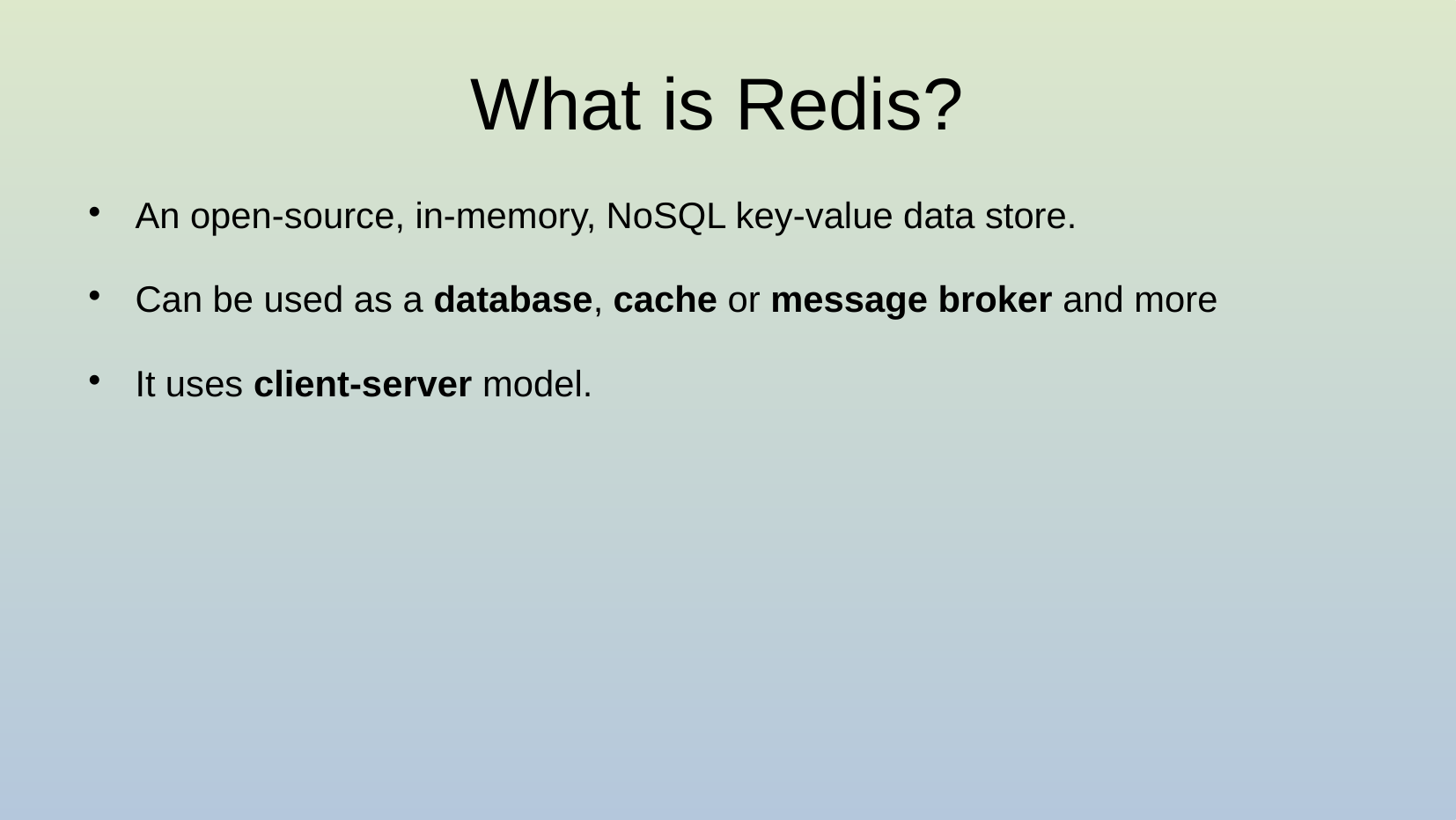

# What is Redis?
An open-source, in-memory, NoSQL key-value data store.
Can be used as a database, cache or message broker and more
It uses client-server model.